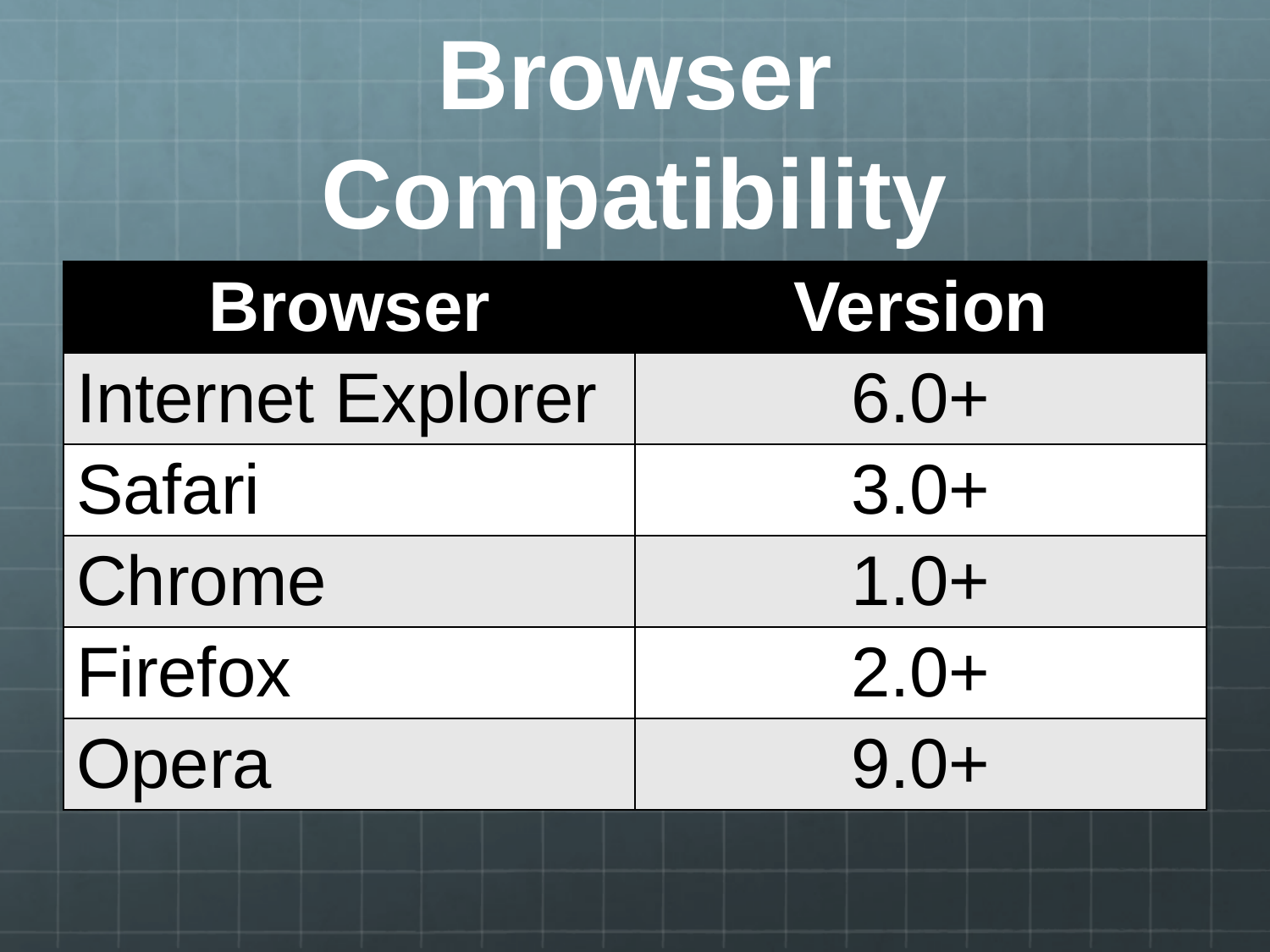

# Browser Compatibility
| Browser | Version |
| --- | --- |
| Internet Explorer | 6.0+ |
| Safari | 3.0+ |
| Chrome | 1.0+ |
| Firefox | 2.0+ |
| Opera | 9.0+ |